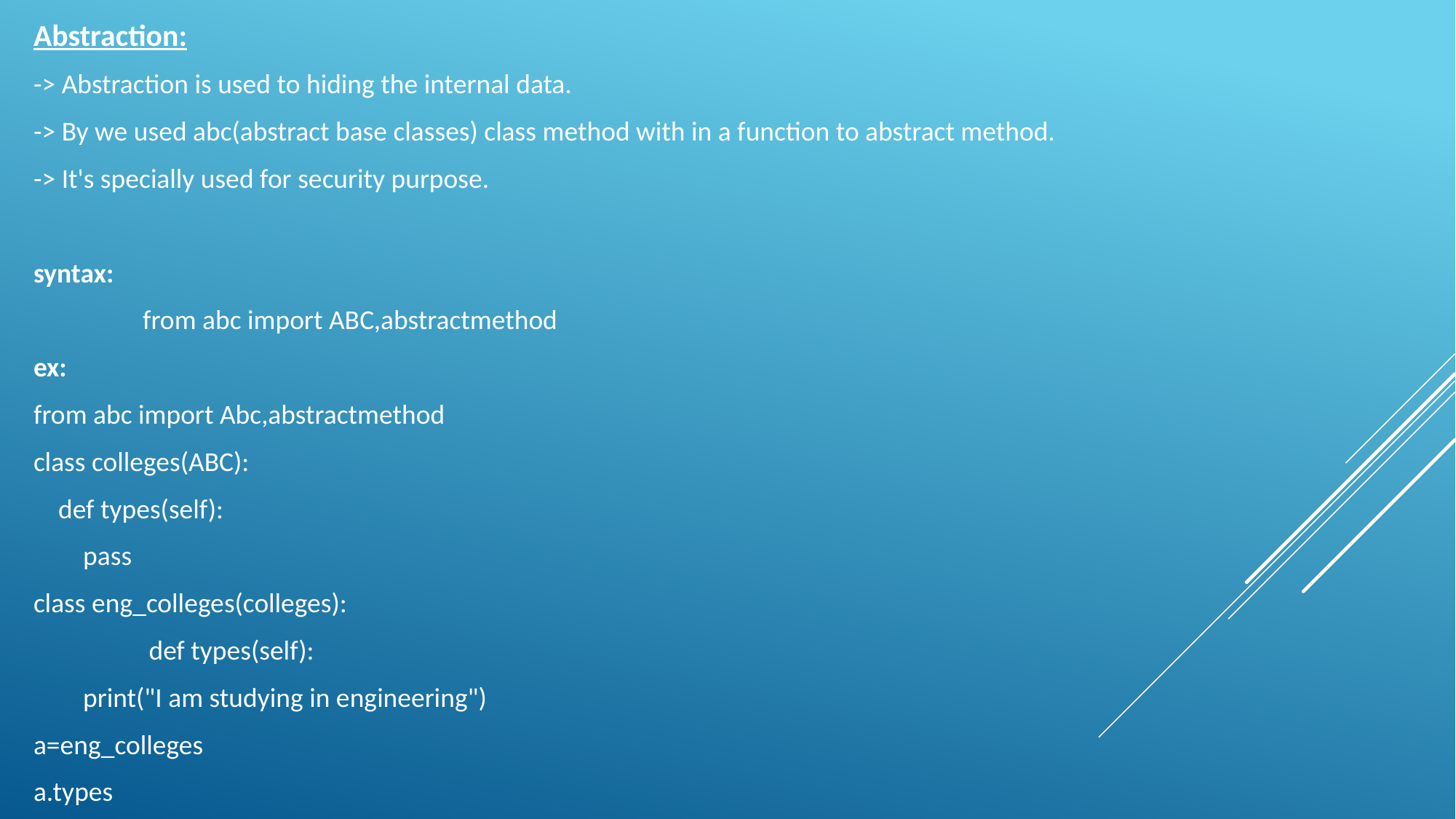

Abstraction:
-> Abstraction is used to hiding the internal data.
-> By we used abc(abstract base classes) class method with in a function to abstract method.
-> It's specially used for security purpose.

syntax:
	from abc import ABC,abstractmethod
ex:
from abc import Abc,abstractmethod
class colleges(ABC):
    def types(self):
        pass
class eng_colleges(colleges):
	 def types(self):
        print("I am studying in engineering")
a=eng_colleges
a.types